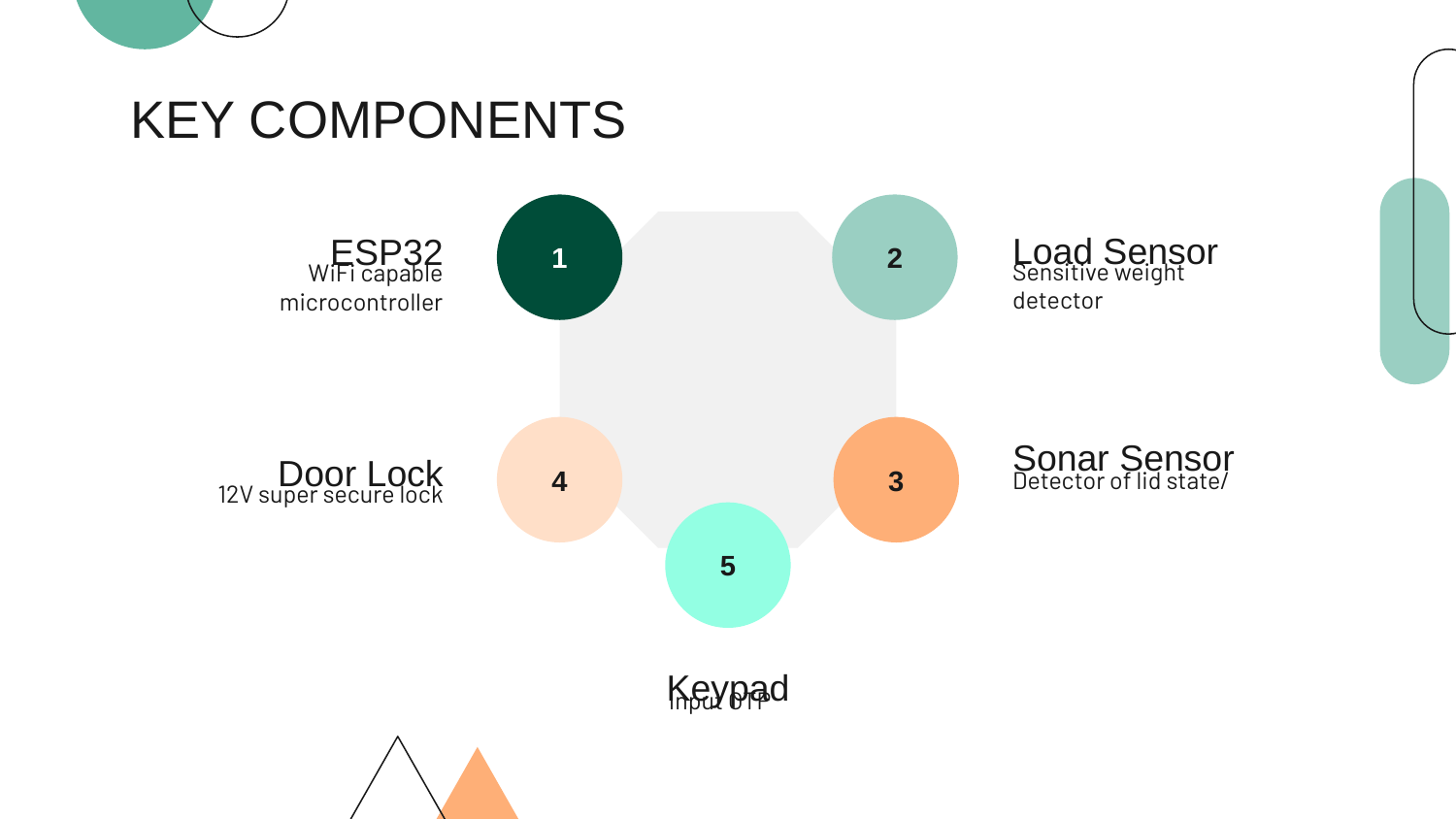

# KEY COMPONENTS
1
2
Load Sensor
ESP32

Sensitive weight detector
WiFi capable microcontroller
Sonar Sensor
4
3
Door Lock
Detector of lid state/
12V super secure lock
5
Keypad
Input OTP